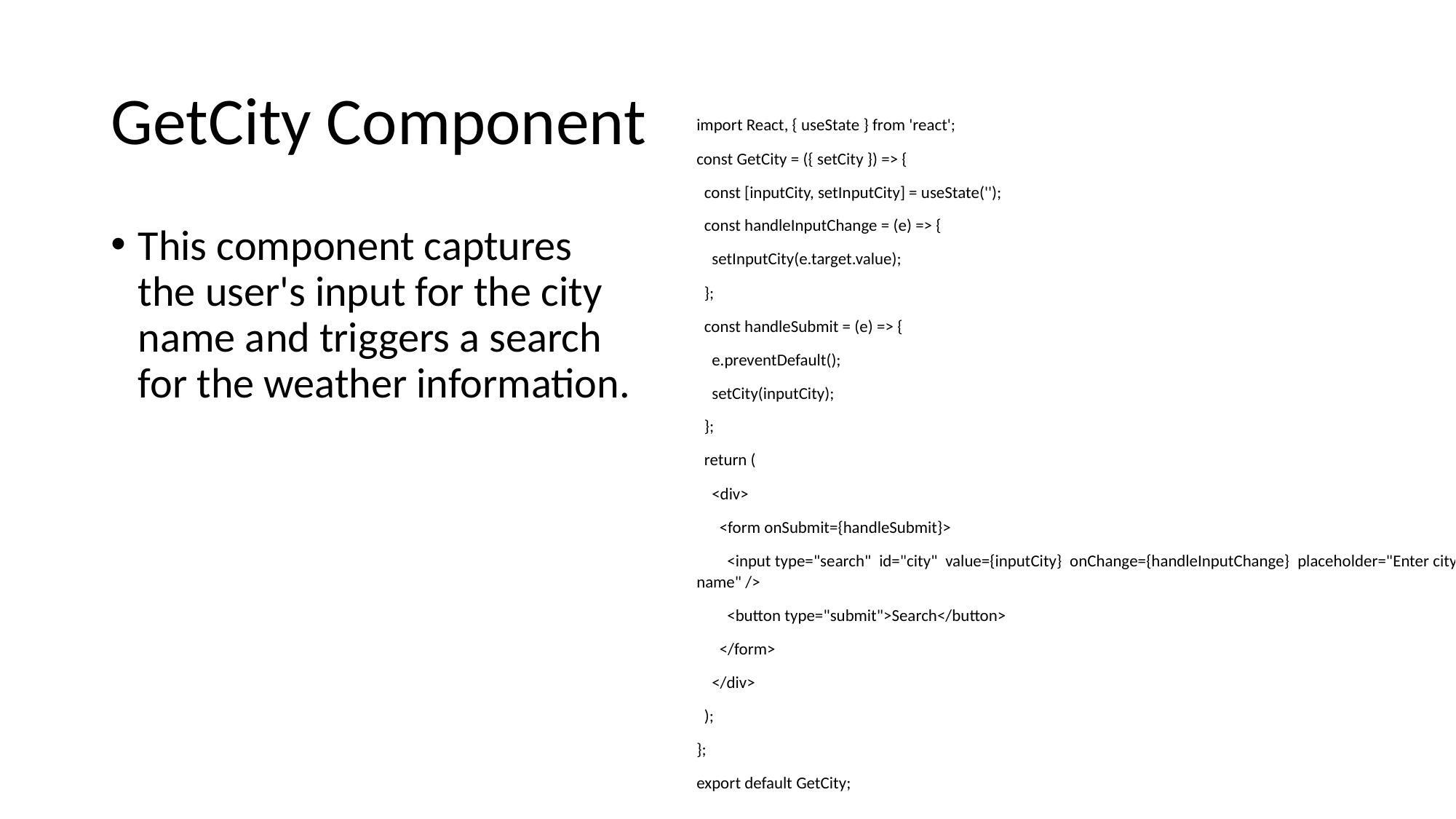

# GetCity Component
import React, { useState } from 'react';
const GetCity = ({ setCity }) => {
  const [inputCity, setInputCity] = useState('');
  const handleInputChange = (e) => {
    setInputCity(e.target.value);
  };
  const handleSubmit = (e) => {
    e.preventDefault();
    setCity(inputCity);
  };
  return (
    <div>
      <form onSubmit={handleSubmit}>
        <input type="search"  id="city"  value={inputCity}  onChange={handleInputChange}  placeholder="Enter city name" />
        <button type="submit">Search</button>
      </form>
    </div>
  );
};
export default GetCity;

This component captures the user's input for the city name and triggers a search for the weather information.